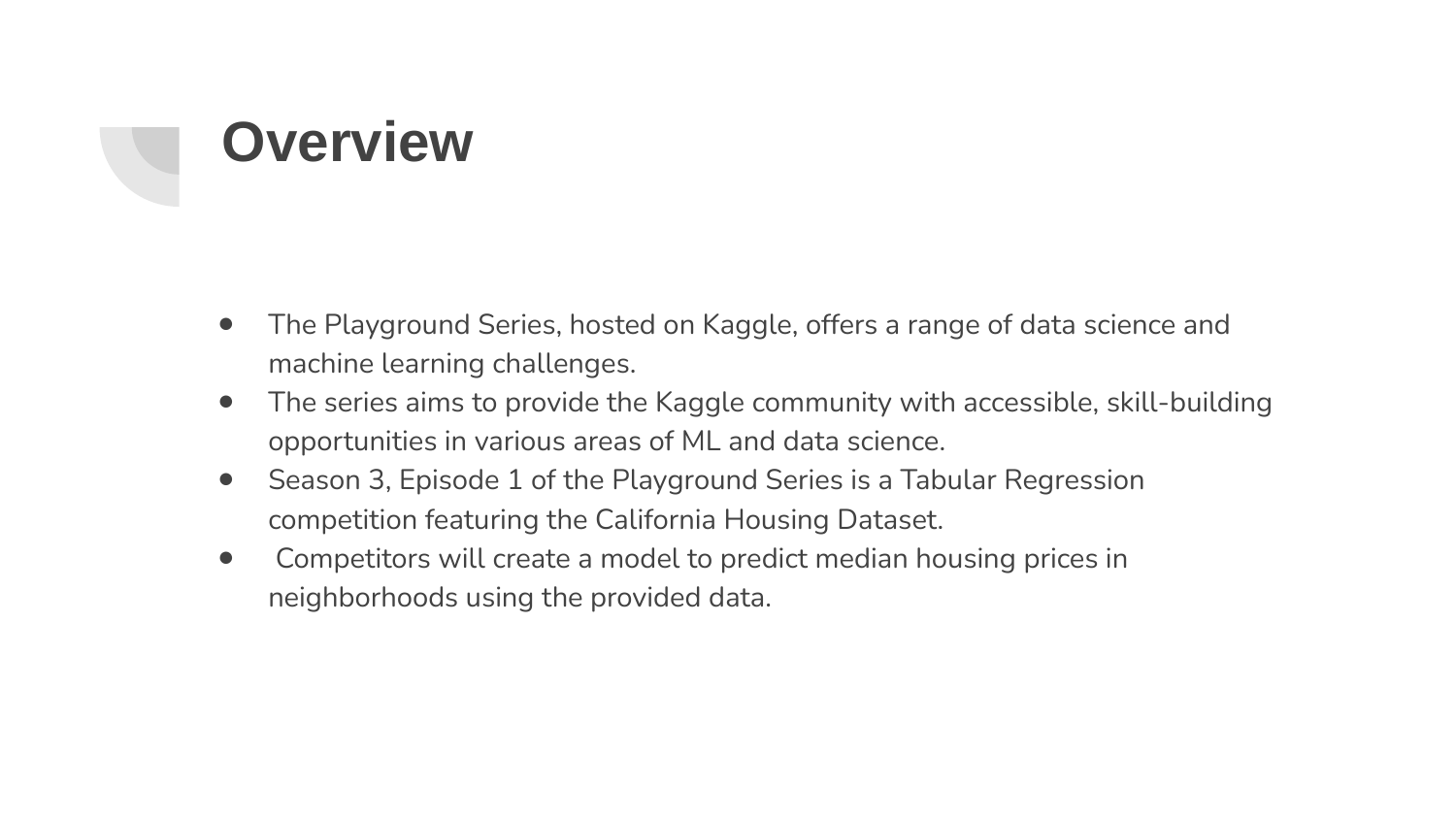

# Overview
The Playground Series, hosted on Kaggle, offers a range of data science and machine learning challenges.
The series aims to provide the Kaggle community with accessible, skill-building opportunities in various areas of ML and data science.
Season 3, Episode 1 of the Playground Series is a Tabular Regression competition featuring the California Housing Dataset.
 Competitors will create a model to predict median housing prices in neighborhoods using the provided data.